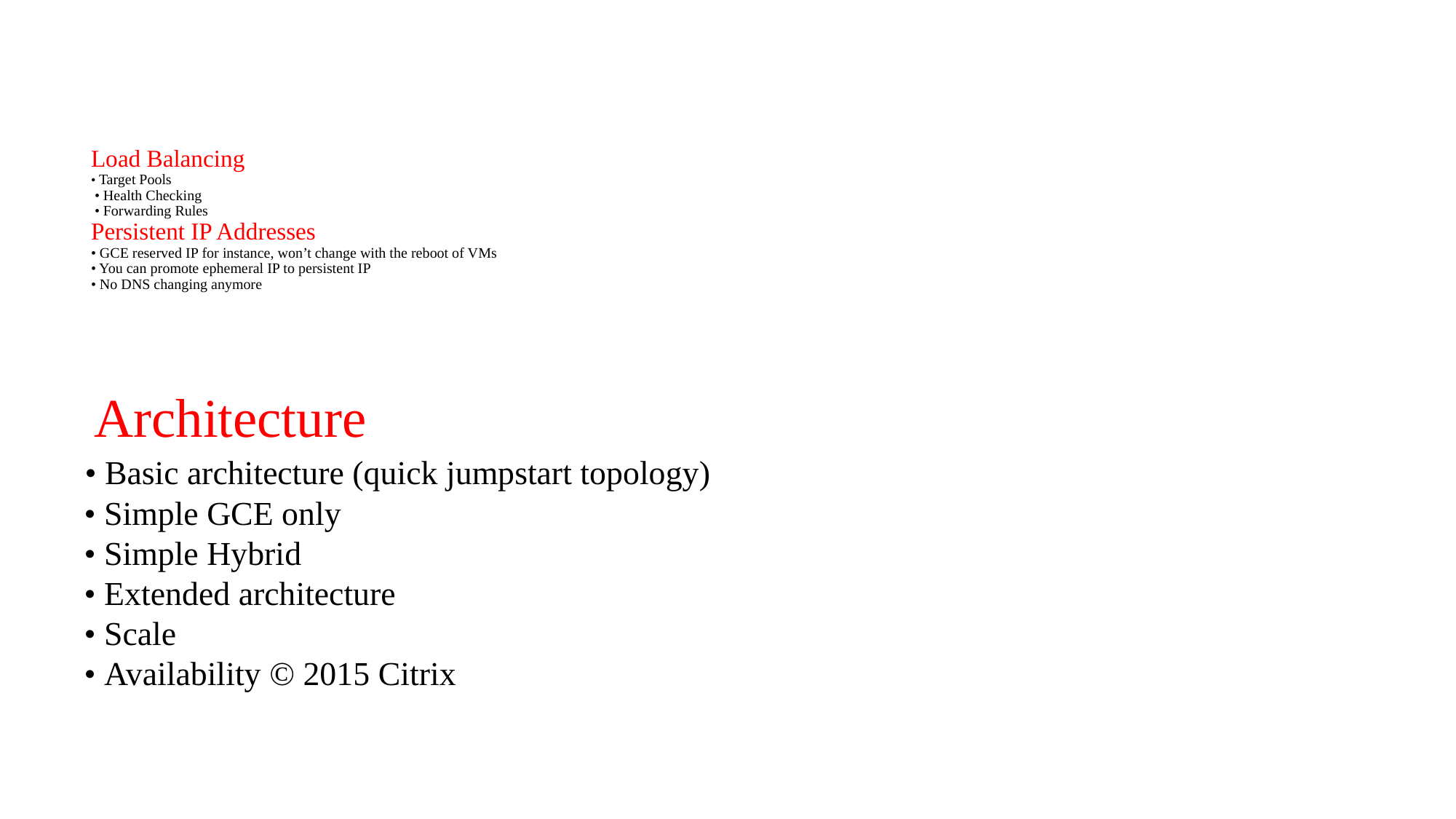

# Load Balancing • Target Pools • Health Checking • Forwarding Rules Persistent IP Addresses • GCE reserved IP for instance, won’t change with the reboot of VMs • You can promote ephemeral IP to persistent IP • No DNS changing anymore
  Architecture
 • Basic architecture (quick jumpstart topology)
 • Simple GCE only
 • Simple Hybrid
 • Extended architecture
 • Scale
 • Availability © 2015 Citrix